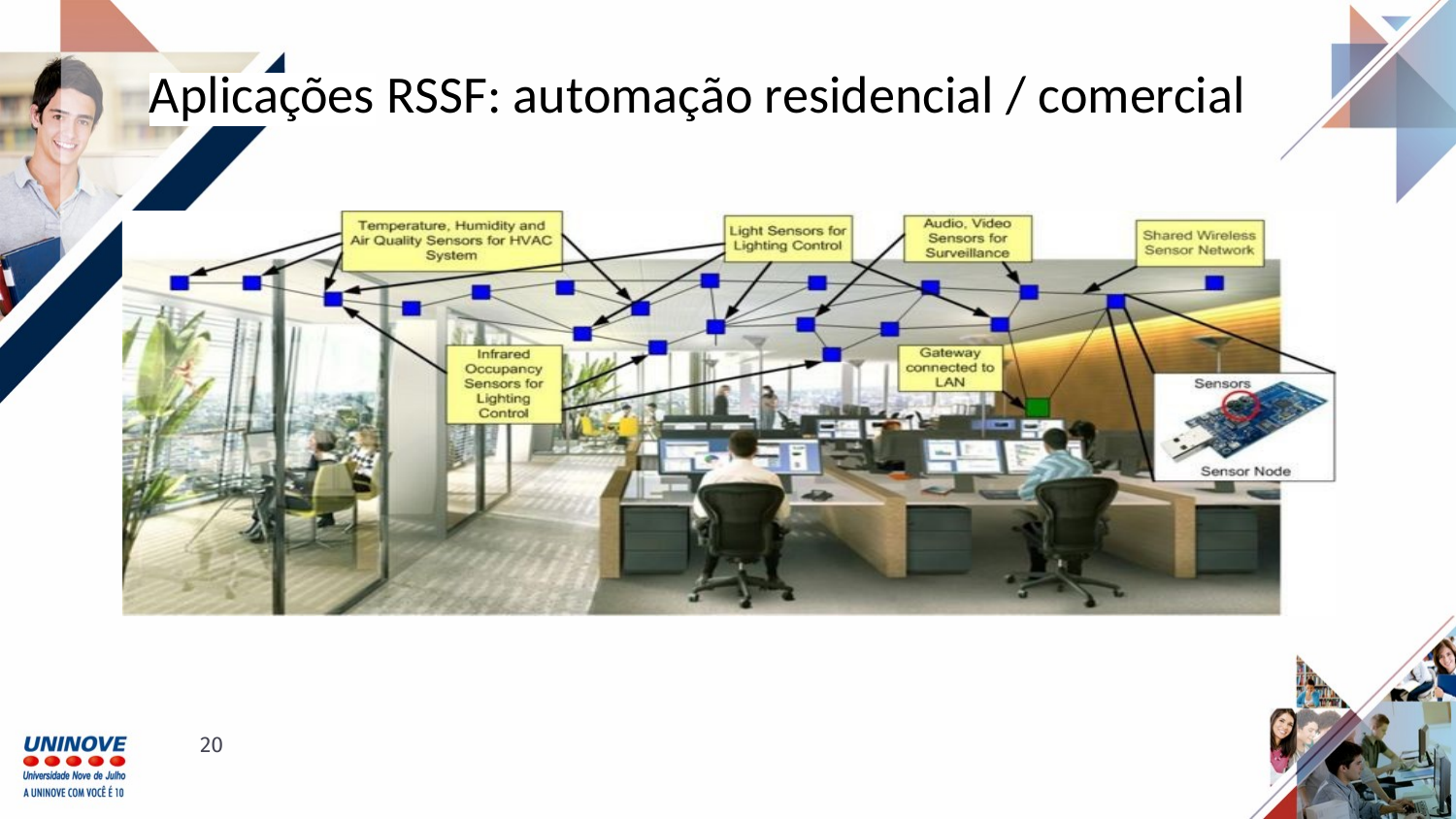

Aplicações RSSF: automação residencial / comercial

20